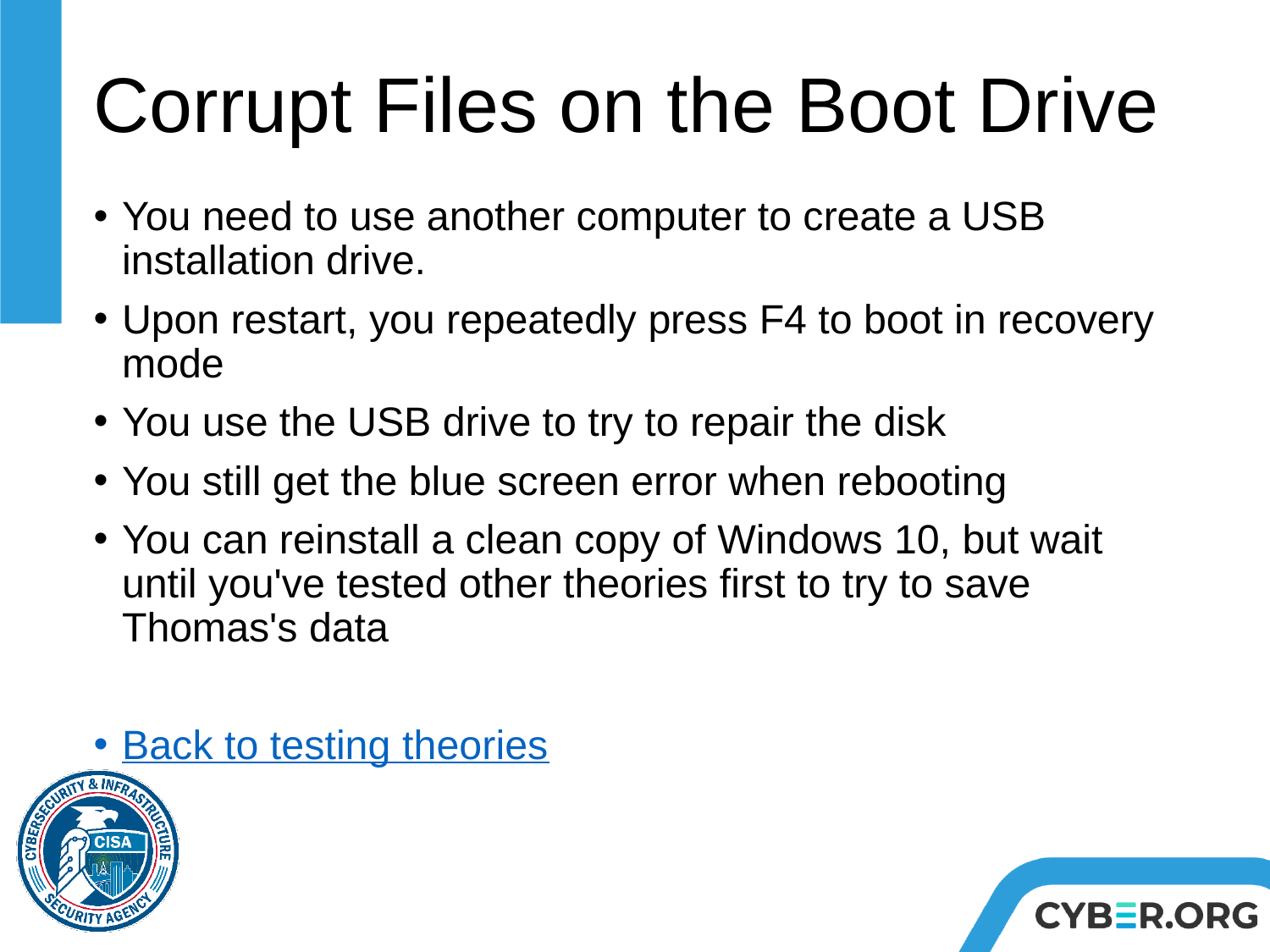

# Corrupt Files on the Boot Drive
You need to use another computer to create a USB installation drive.
Upon restart, you repeatedly press F4 to boot in recovery mode
You use the USB drive to try to repair the disk
You still get the blue screen error when rebooting
You can reinstall a clean copy of Windows 10, but wait until you've tested other theories first to try to save Thomas's data

Back to testing theories